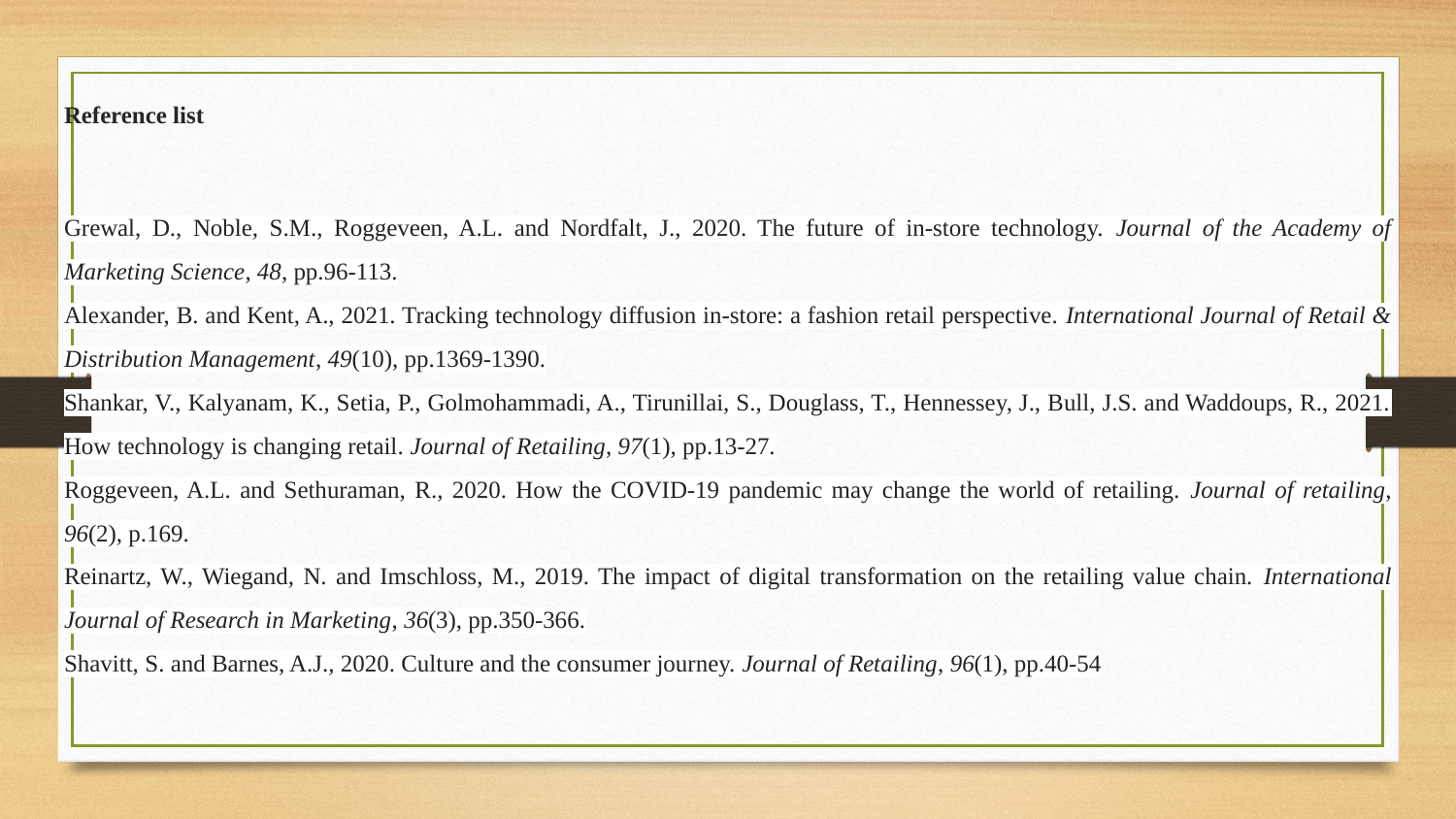

# Reference list
Grewal, D., Noble, S.M., Roggeveen, A.L. and Nordfalt, J., 2020. The future of in-store technology. Journal of the Academy of Marketing Science, 48, pp.96-113.
Alexander, B. and Kent, A., 2021. Tracking technology diffusion in-store: a fashion retail perspective. International Journal of Retail & Distribution Management, 49(10), pp.1369-1390.
Shankar, V., Kalyanam, K., Setia, P., Golmohammadi, A., Tirunillai, S., Douglass, T., Hennessey, J., Bull, J.S. and Waddoups, R., 2021. How technology is changing retail. Journal of Retailing, 97(1), pp.13-27.
Roggeveen, A.L. and Sethuraman, R., 2020. How the COVID-19 pandemic may change the world of retailing. Journal of retailing, 96(2), p.169.
Reinartz, W., Wiegand, N. and Imschloss, M., 2019. The impact of digital transformation on the retailing value chain. International Journal of Research in Marketing, 36(3), pp.350-366.
Shavitt, S. and Barnes, A.J., 2020. Culture and the consumer journey. Journal of Retailing, 96(1), pp.40-54